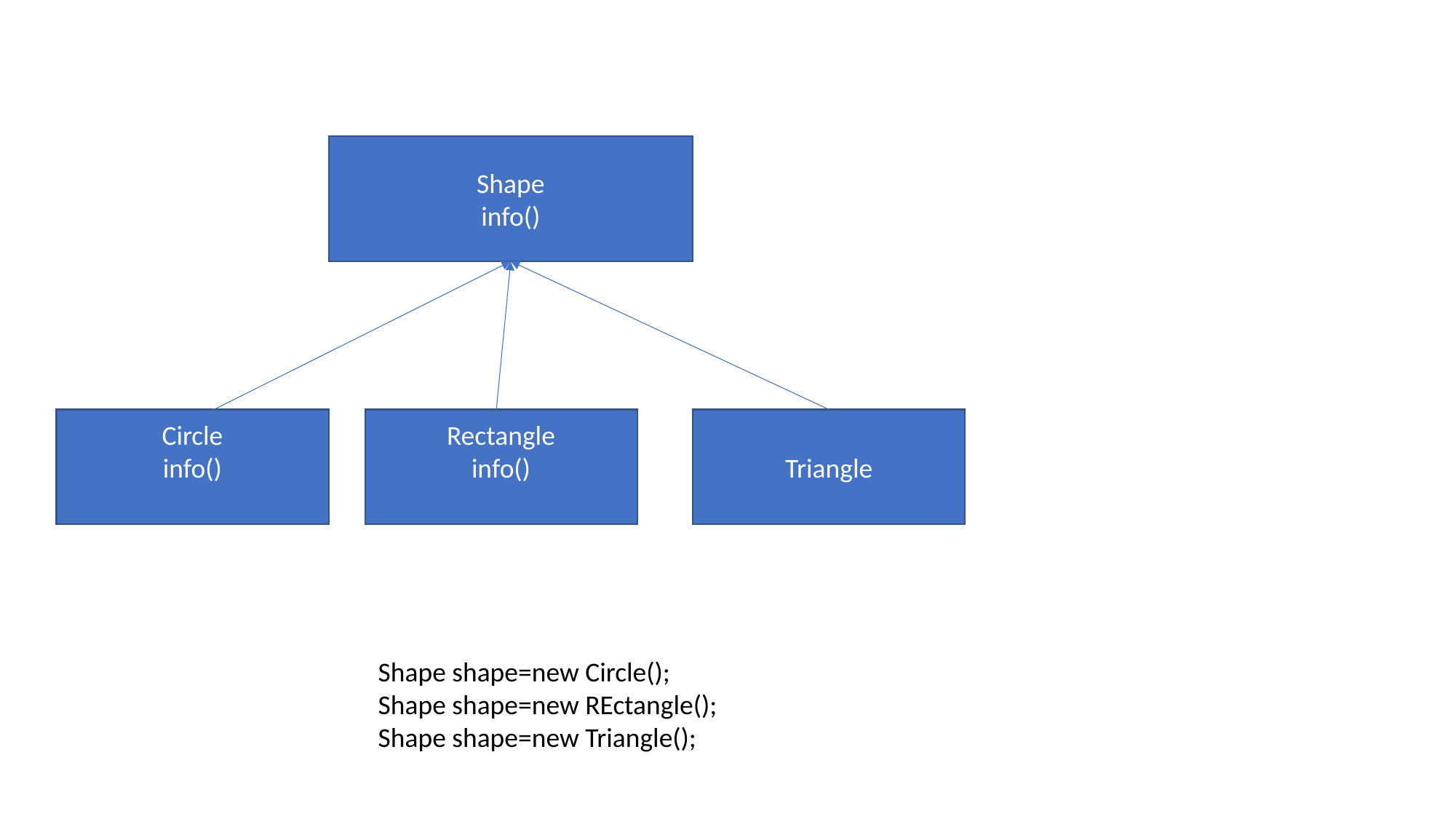

Shape
info()
Triangle
Circle
info()

Rectangle
info()

Shape shape=new Circle();
Shape shape=new REctangle();
Shape shape=new Triangle();